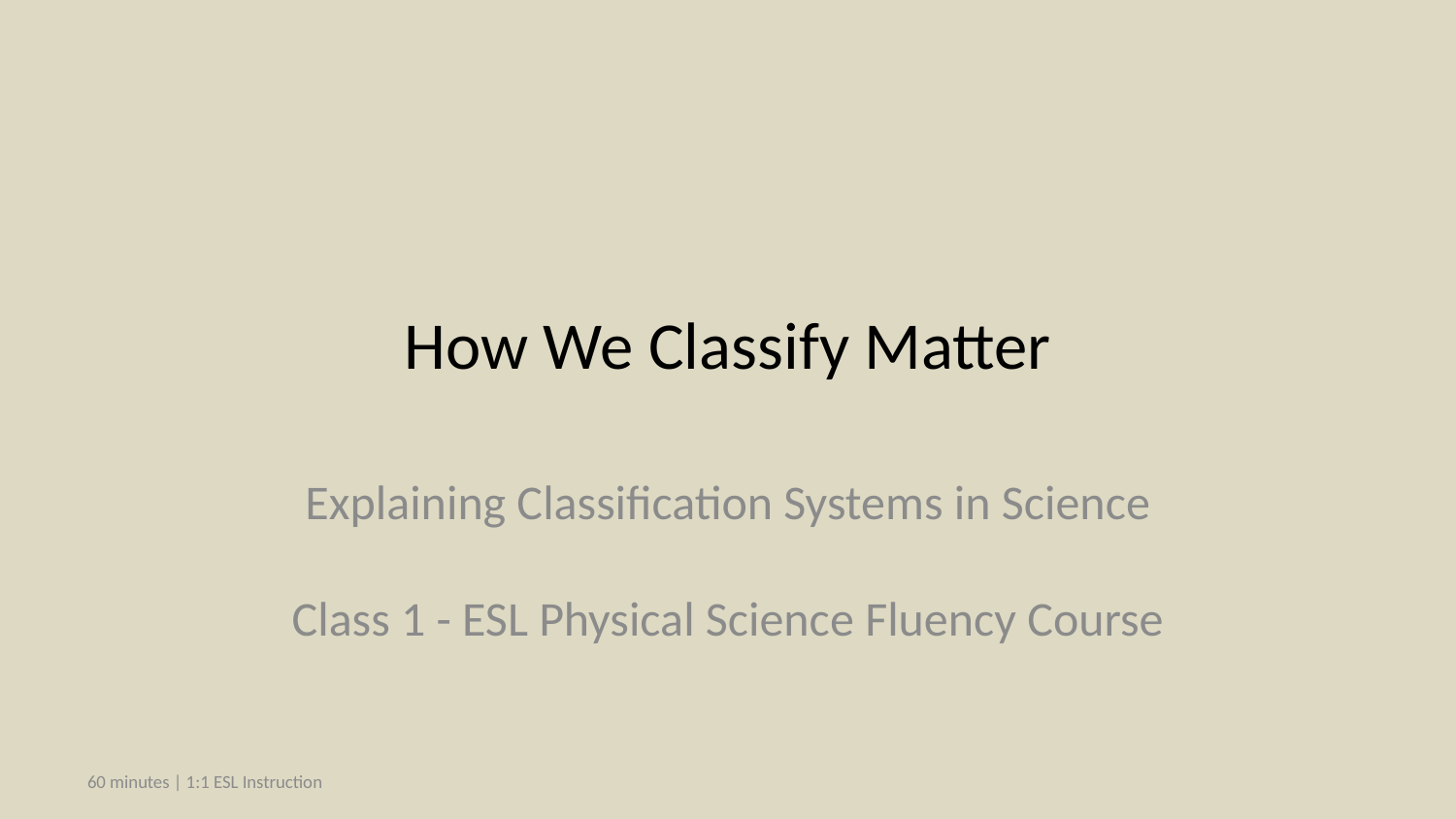

# How We Classify Matter
Explaining Classification Systems in Science
Class 1 - ESL Physical Science Fluency Course
60 minutes | 1:1 ESL Instruction